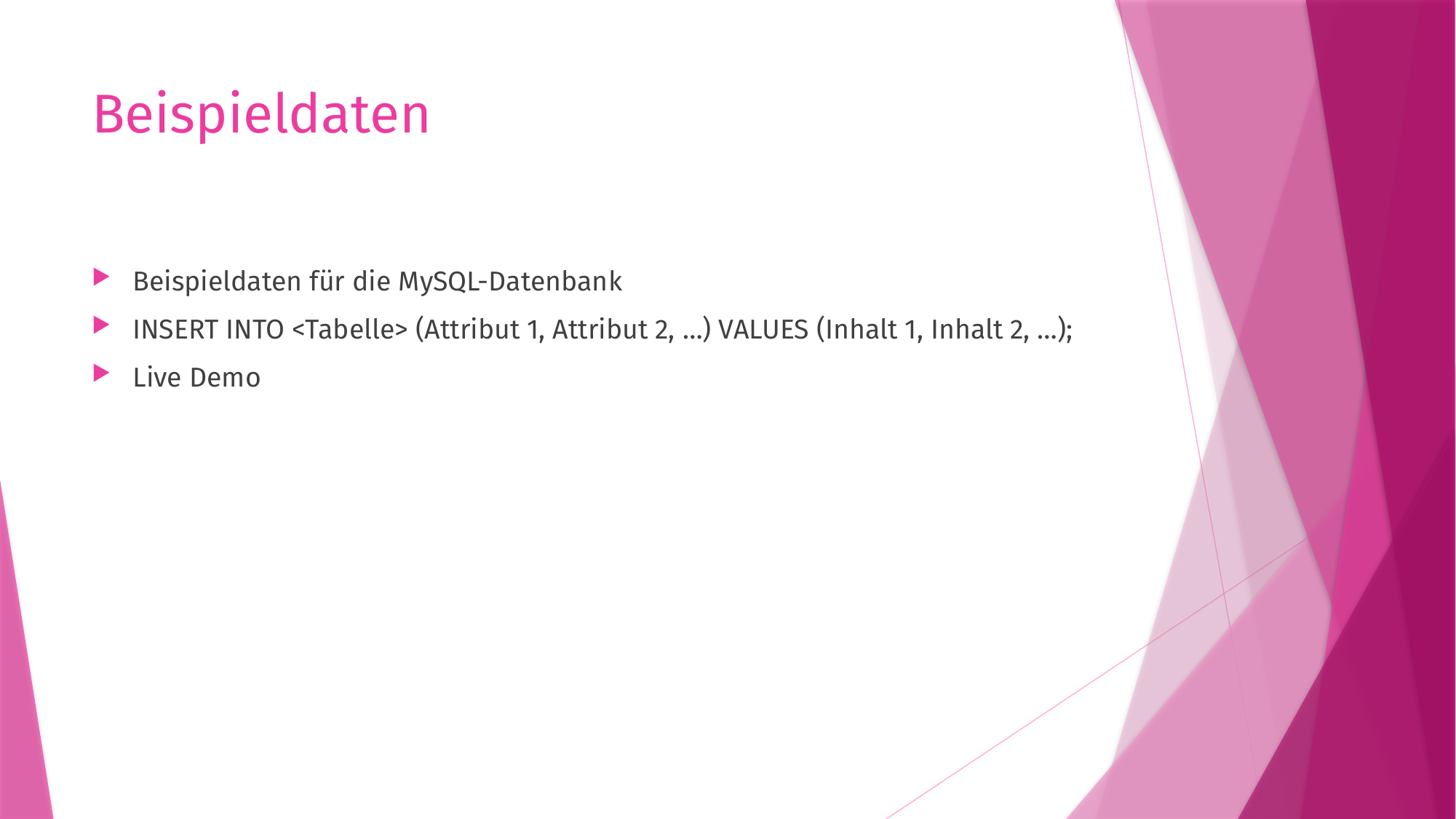

# Beispieldaten
Beispieldaten für die MySQL-Datenbank
INSERT INTO <Tabelle> (Attribut 1, Attribut 2, …) VALUES (Inhalt 1, Inhalt 2, …);
Live Demo